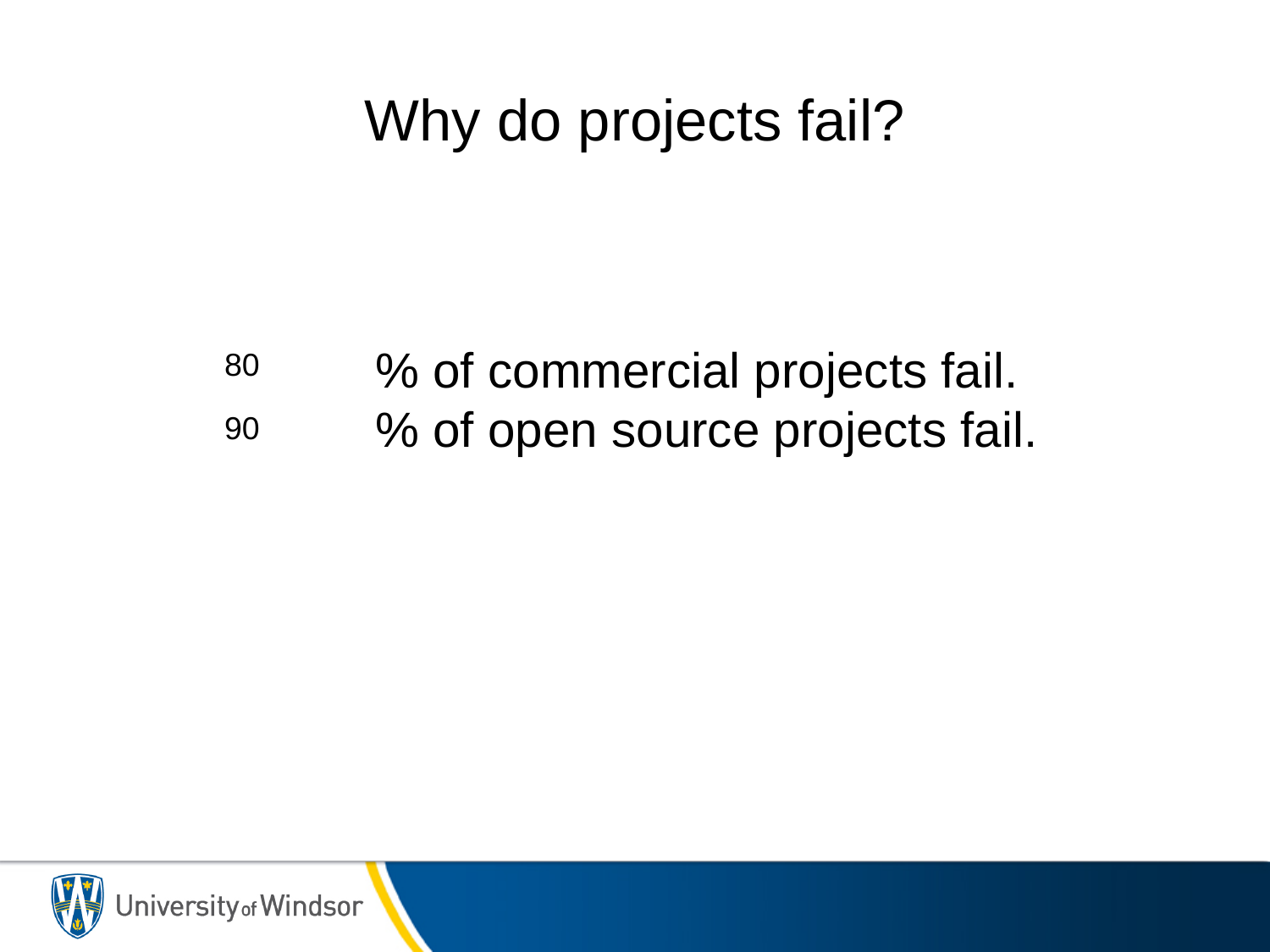

# Why do projects fail?
		 % of commercial projects fail.
		 % of open source projects fail.
80
90